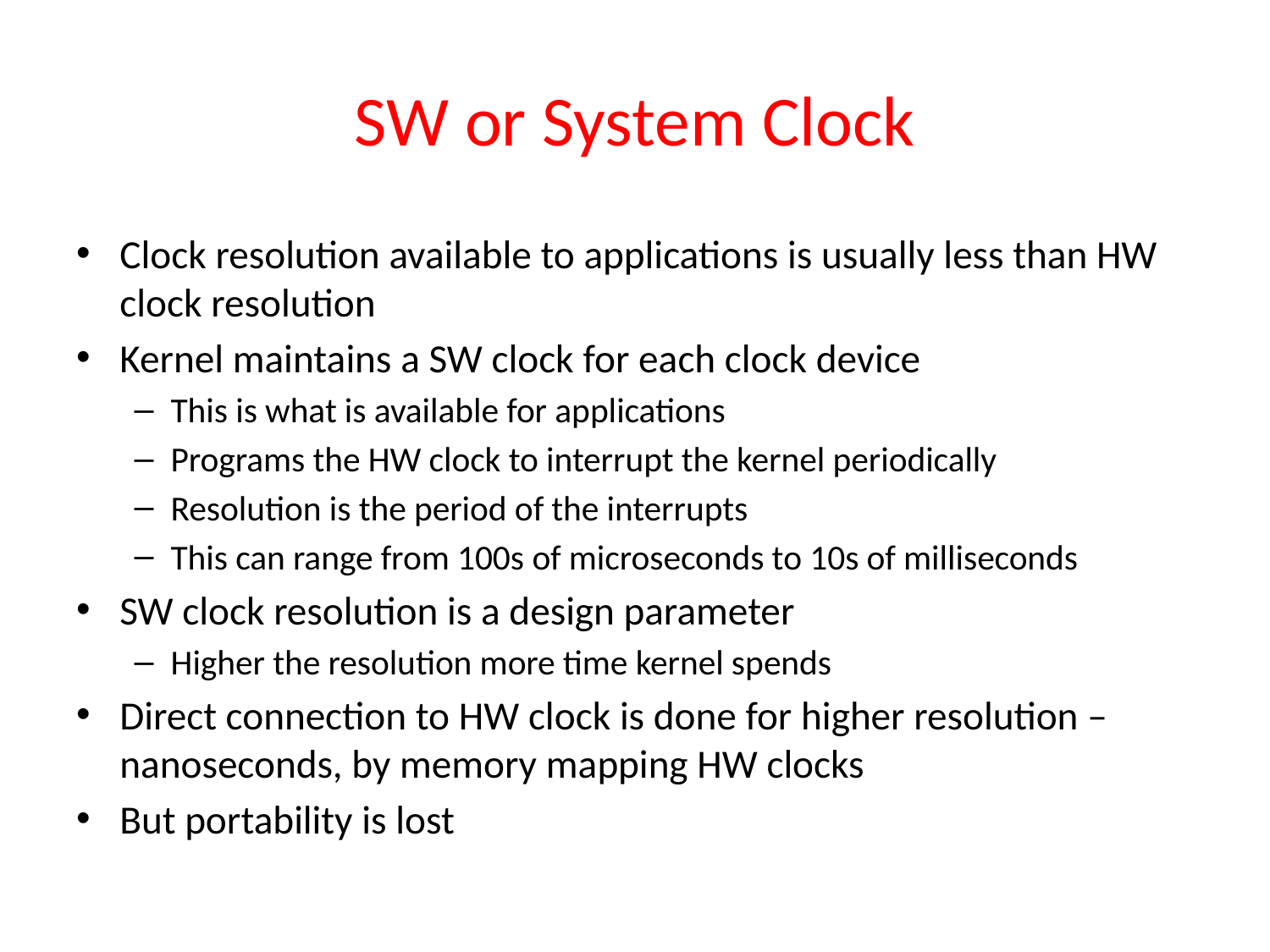

# SW or System Clock
Clock resolution available to applications is usually less than HW clock resolution
Kernel maintains a SW clock for each clock device
This is what is available for applications
Programs the HW clock to interrupt the kernel periodically
Resolution is the period of the interrupts
This can range from 100s of microseconds to 10s of milliseconds
SW clock resolution is a design parameter
Higher the resolution more time kernel spends
Direct connection to HW clock is done for higher resolution – nanoseconds, by memory mapping HW clocks
But portability is lost